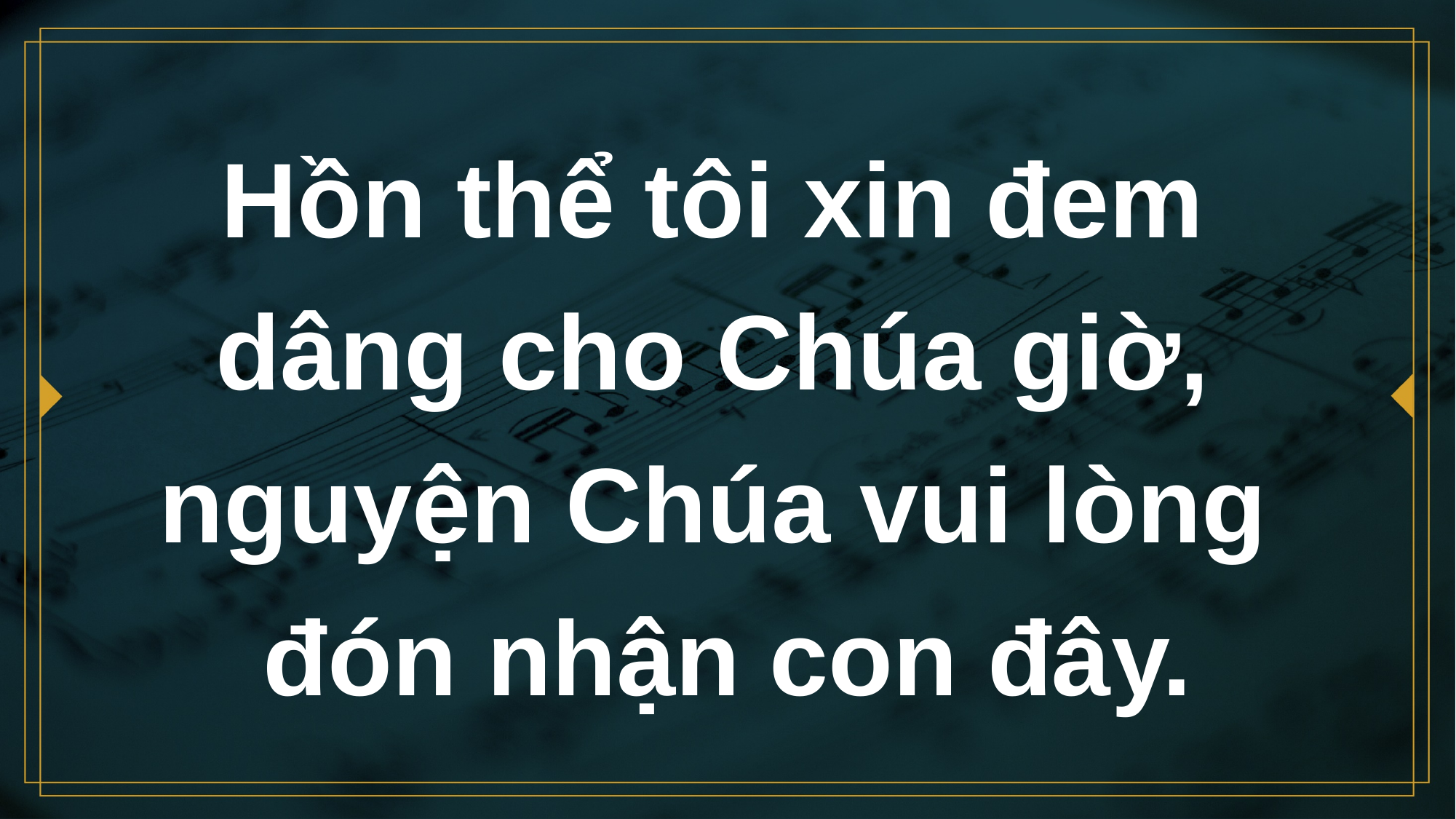

# Hồn thể tôi xin đem dâng cho Chúa giờ, nguyện Chúa vui lòng đón nhận con đây.